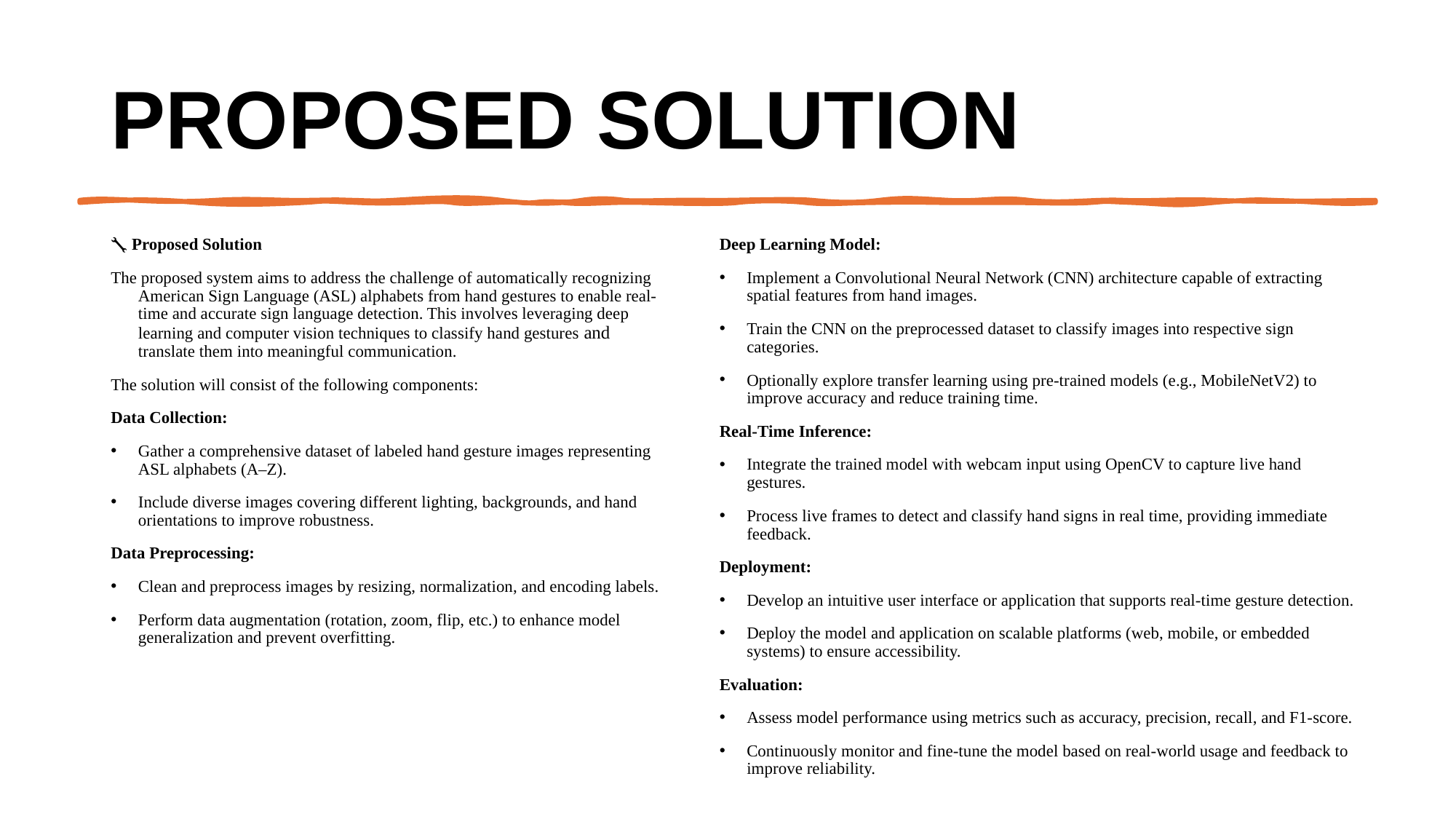

# Proposed Solution

🔧 Proposed Solution
The proposed system aims to address the challenge of automatically recognizing American Sign Language (ASL) alphabets from hand gestures to enable real-time and accurate sign language detection. This involves leveraging deep learning and computer vision techniques to classify hand gestures and translate them into meaningful communication.
The solution will consist of the following components:
Data Collection:
Gather a comprehensive dataset of labeled hand gesture images representing ASL alphabets (A–Z).
Include diverse images covering different lighting, backgrounds, and hand orientations to improve robustness.
Data Preprocessing:
Clean and preprocess images by resizing, normalization, and encoding labels.
Perform data augmentation (rotation, zoom, flip, etc.) to enhance model generalization and prevent overfitting.
Deep Learning Model:
Implement a Convolutional Neural Network (CNN) architecture capable of extracting spatial features from hand images.
Train the CNN on the preprocessed dataset to classify images into respective sign categories.
Optionally explore transfer learning using pre-trained models (e.g., MobileNetV2) to improve accuracy and reduce training time.
Real-Time Inference:
Integrate the trained model with webcam input using OpenCV to capture live hand gestures.
Process live frames to detect and classify hand signs in real time, providing immediate feedback.
Deployment:
Develop an intuitive user interface or application that supports real-time gesture detection.
Deploy the model and application on scalable platforms (web, mobile, or embedded systems) to ensure accessibility.
Evaluation:
Assess model performance using metrics such as accuracy, precision, recall, and F1-score.
Continuously monitor and fine-tune the model based on real-world usage and feedback to improve reliability.